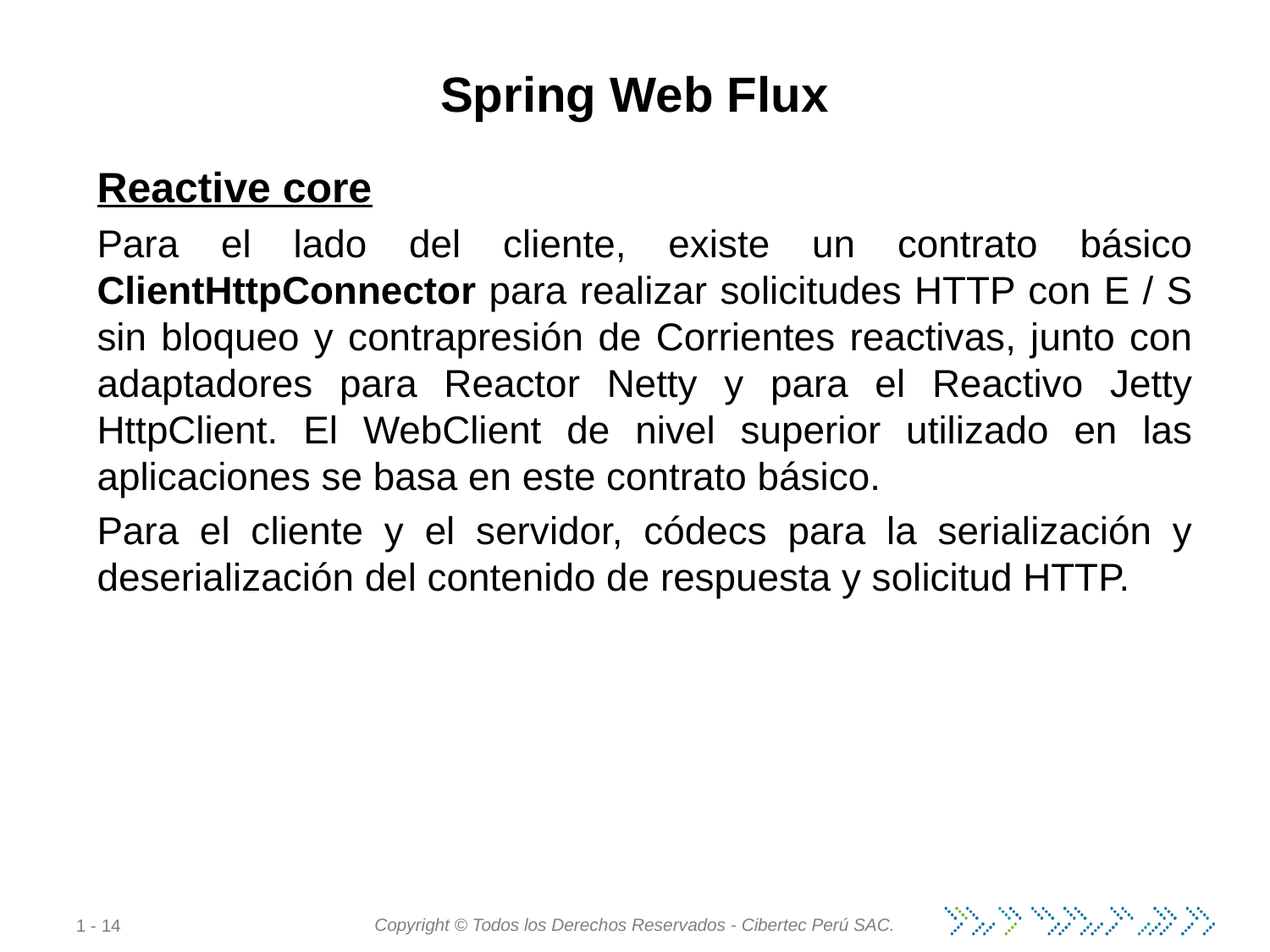

# Spring Web Flux
Reactive core
Para el lado del cliente, existe un contrato básico ClientHttpConnector para realizar solicitudes HTTP con E / S sin bloqueo y contrapresión de Corrientes reactivas, junto con adaptadores para Reactor Netty y para el Reactivo Jetty HttpClient. El WebClient de nivel superior utilizado en las aplicaciones se basa en este contrato básico.
Para el cliente y el servidor, códecs para la serialización y deserialización del contenido de respuesta y solicitud HTTP.